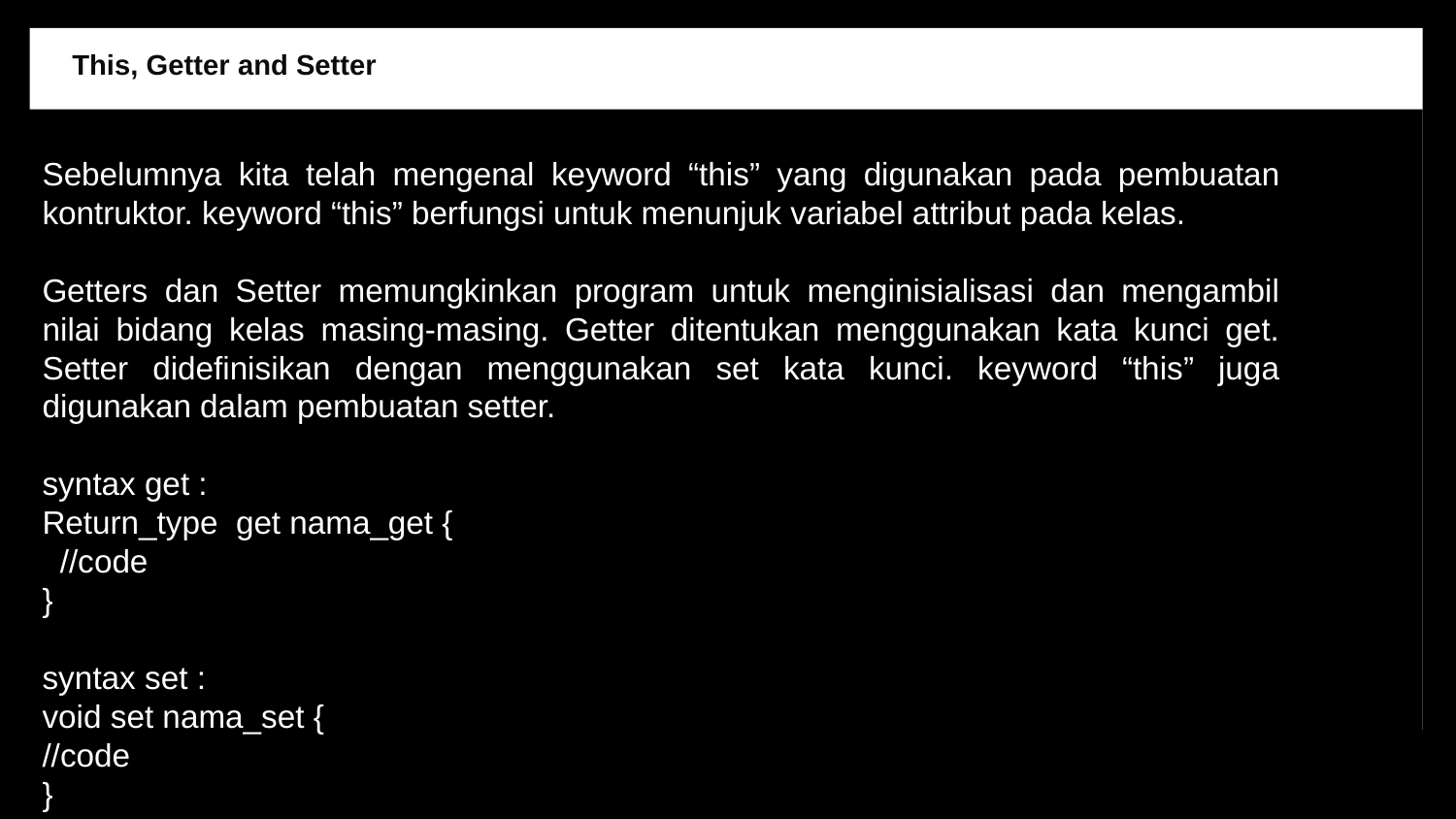

This, Getter and Setter

Sebelumnya kita telah mengenal keyword “this” yang digunakan pada pembuatan kontruktor. keyword “this” berfungsi untuk menunjuk variabel attribut pada kelas.

Getters dan Setter memungkinkan program untuk menginisialisasi dan mengambil nilai bidang kelas masing-masing. Getter ditentukan menggunakan kata kunci get. Setter didefinisikan dengan menggunakan set kata kunci. keyword “this” juga digunakan dalam pembuatan setter.

syntax get :
Return_type  get nama_get {
  //code
}

syntax set :
void set nama_set {
//code
}